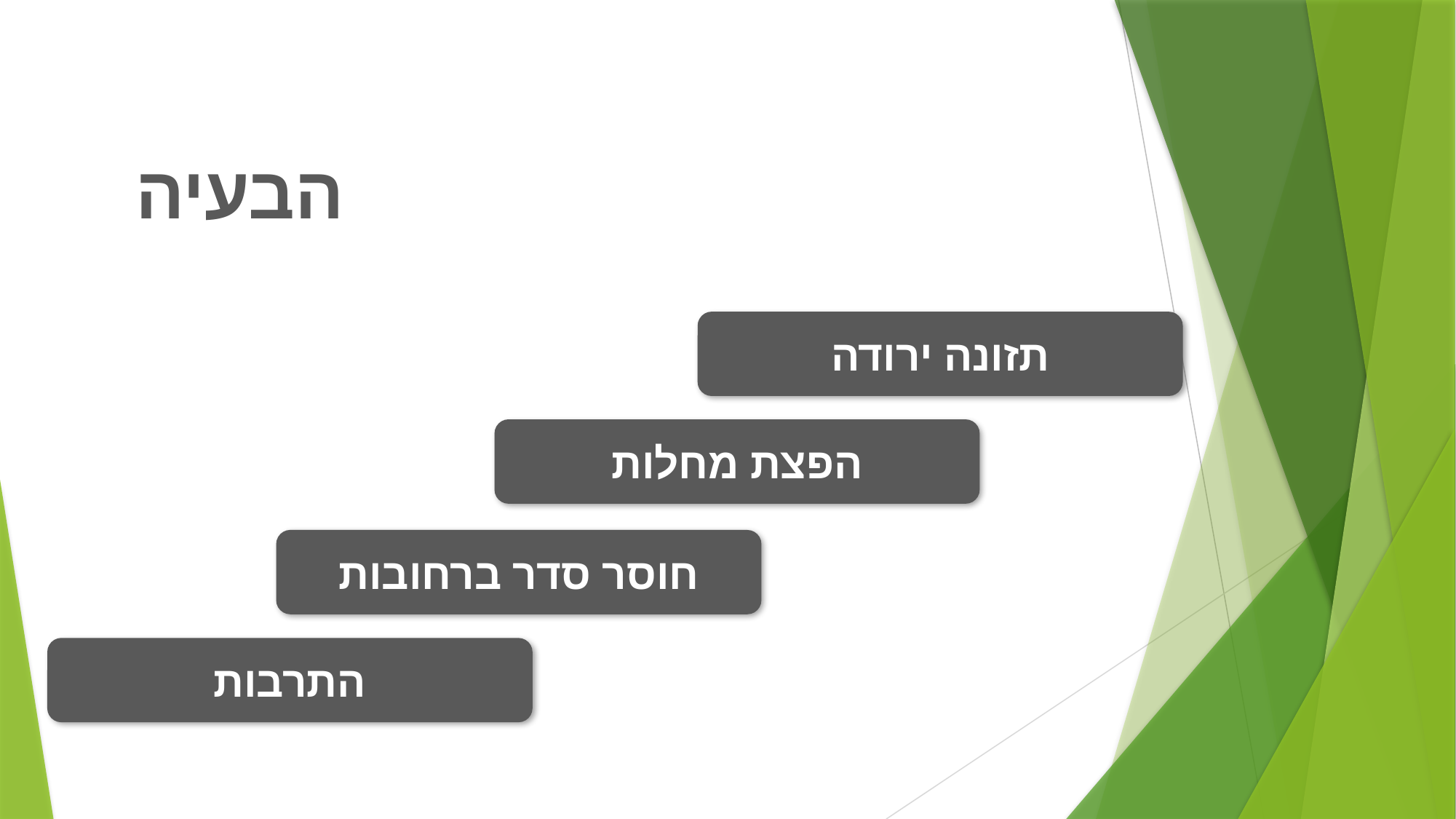

# הבעיה
תזונה ירודה
הפצת מחלות
חוסר סדר ברחובות
התרבות